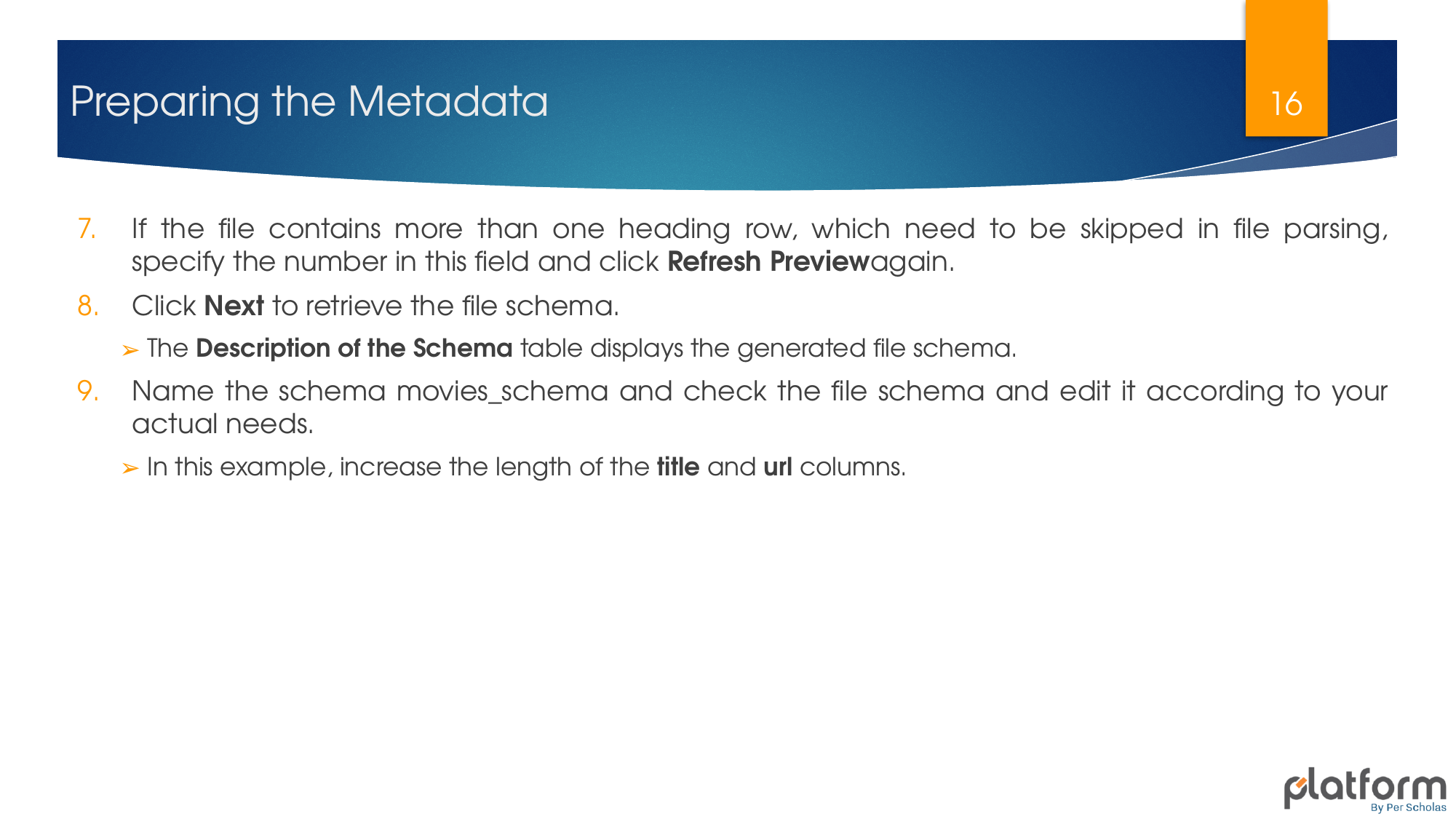

16
# Preparing the Metadata
If the file contains more than one heading row, which need to be skipped in file parsing, specify the number in this field and click Refresh Previewagain.
Click Next to retrieve the file schema.
The Description of the Schema table displays the generated file schema.
Name the schema movies_schema and check the file schema and edit it according to your actual needs.
In this example, increase the length of the title and url columns.